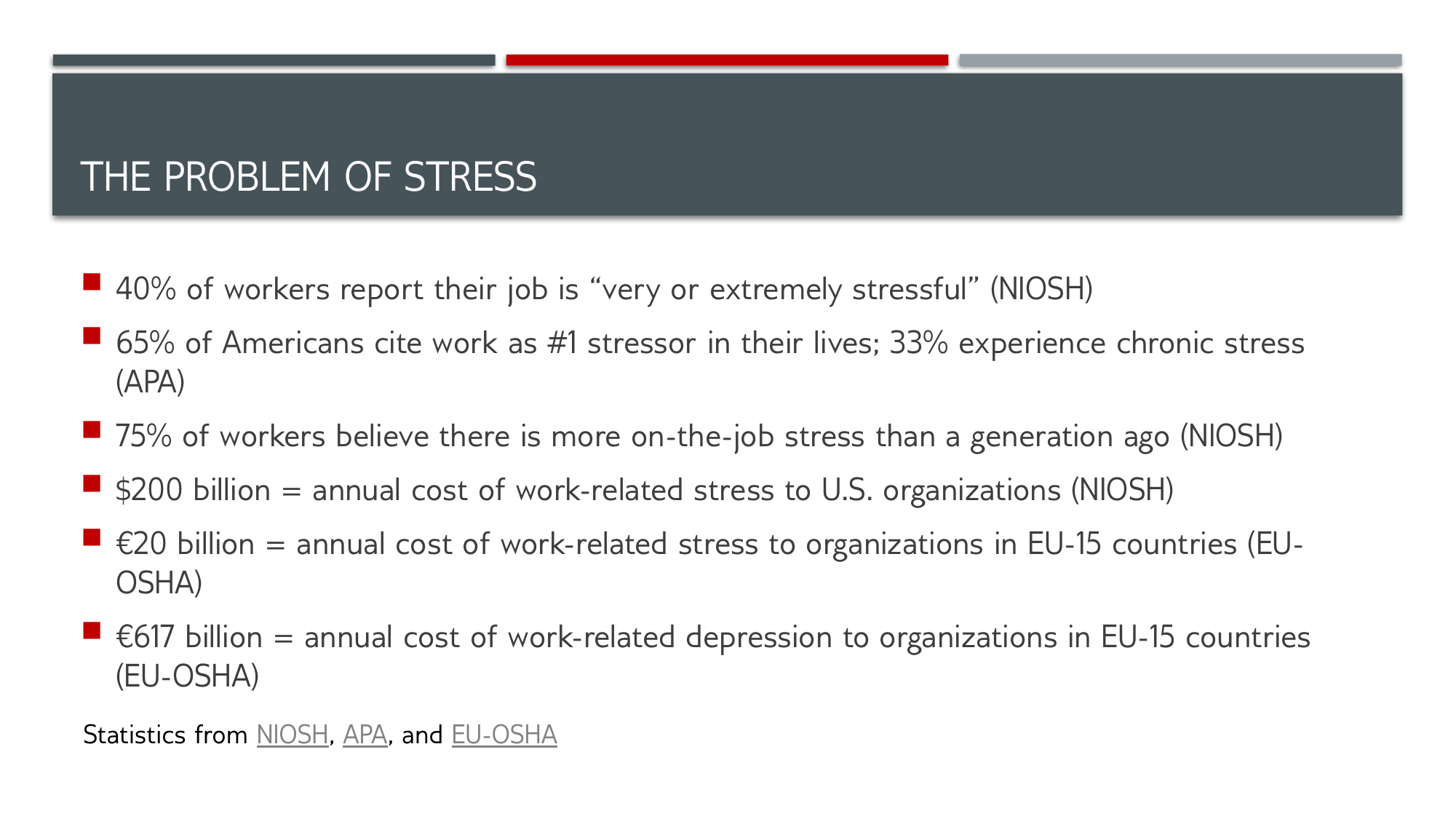

# The Problem of Stress
40% of workers report their job is “very or extremely stressful” (NIOSH)
65% of Americans cite work as #1 stressor in their lives; 33% experience chronic stress (APA)
75% of workers believe there is more on-the-job stress than a generation ago (NIOSH)
$200 billion = annual cost of work-related stress to U.S. organizations (NIOSH)
€20 billion = annual cost of work-related stress to organizations in EU-15 countries (EU-OSHA)
€617 billion = annual cost of work-related depression to organizations in EU-15 countries (EU-OSHA)
Statistics from NIOSH, APA, and EU-OSHA